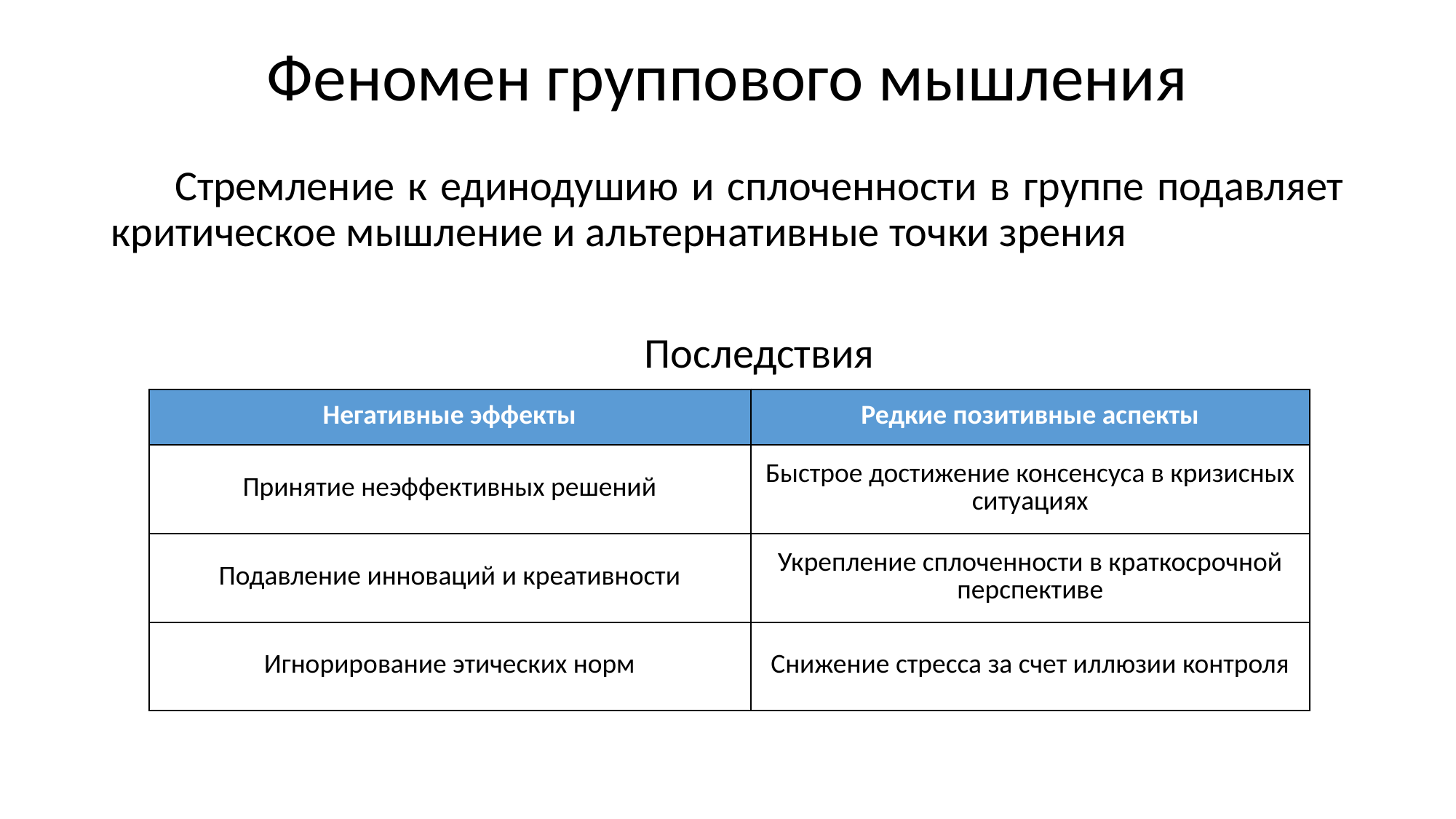

# Феномен группового мышления
Стремление к единодушию и сплоченности в группе подавляет критическое мышление и альтернативные точки зрения

Последствия

| Негативные эффекты | Редкие позитивные аспекты |
| --- | --- |
| Принятие неэффективных решений | Быстрое достижение консенсуса в кризисных ситуациях |
| Подавление инноваций и креативности | Укрепление сплоченности в краткосрочной перспективе |
| Игнорирование этических норм | Снижение стресса за счет иллюзии контроля |